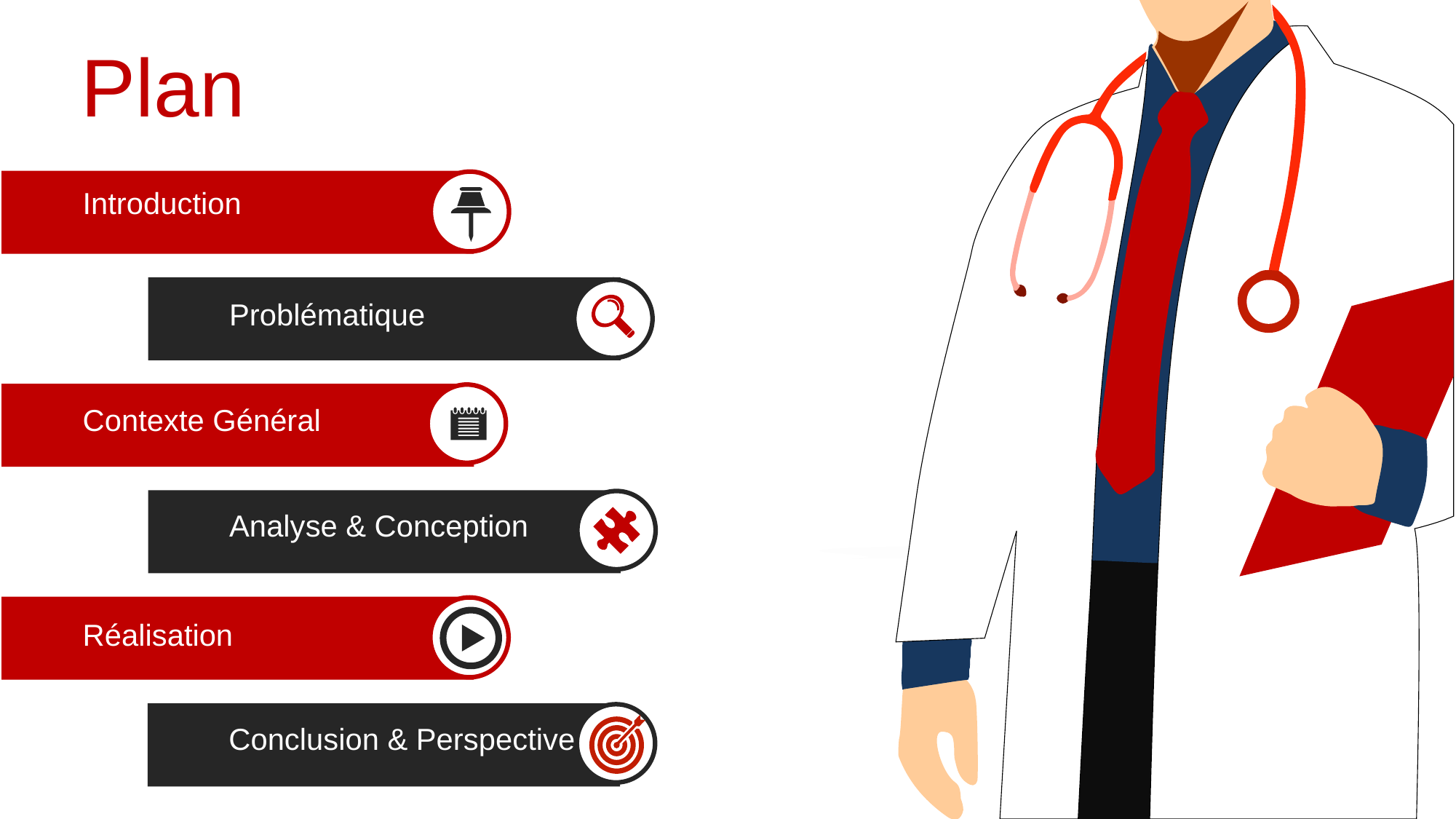

Plan

Introduction

Problématique

Contexte Général

Analyse & Conception

Réalisation

Conclusion & Perspective